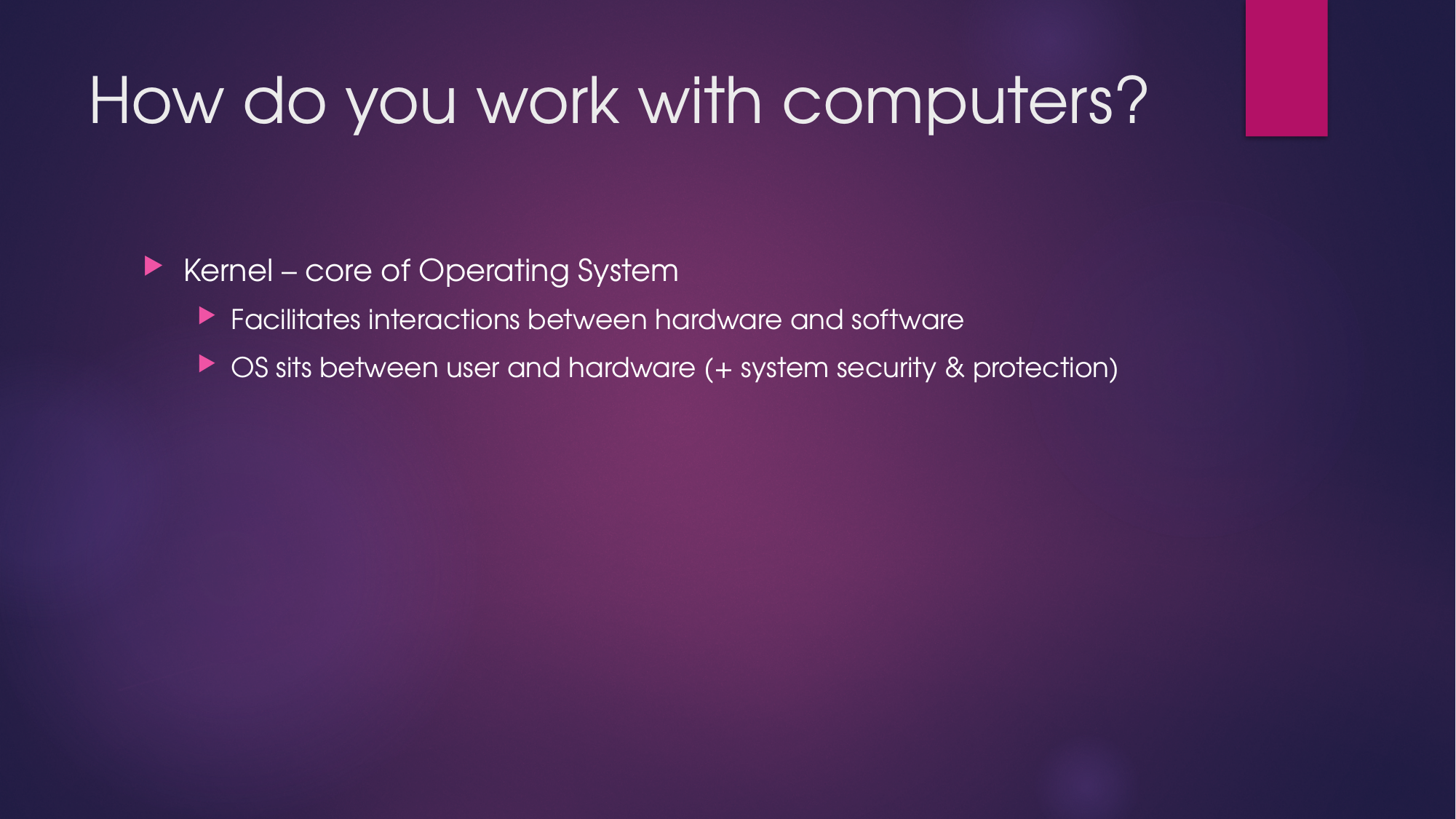

# How do you work with computers?
Kernel – core of Operating System
Facilitates interactions between hardware and software
OS sits between user and hardware (+ system security & protection)